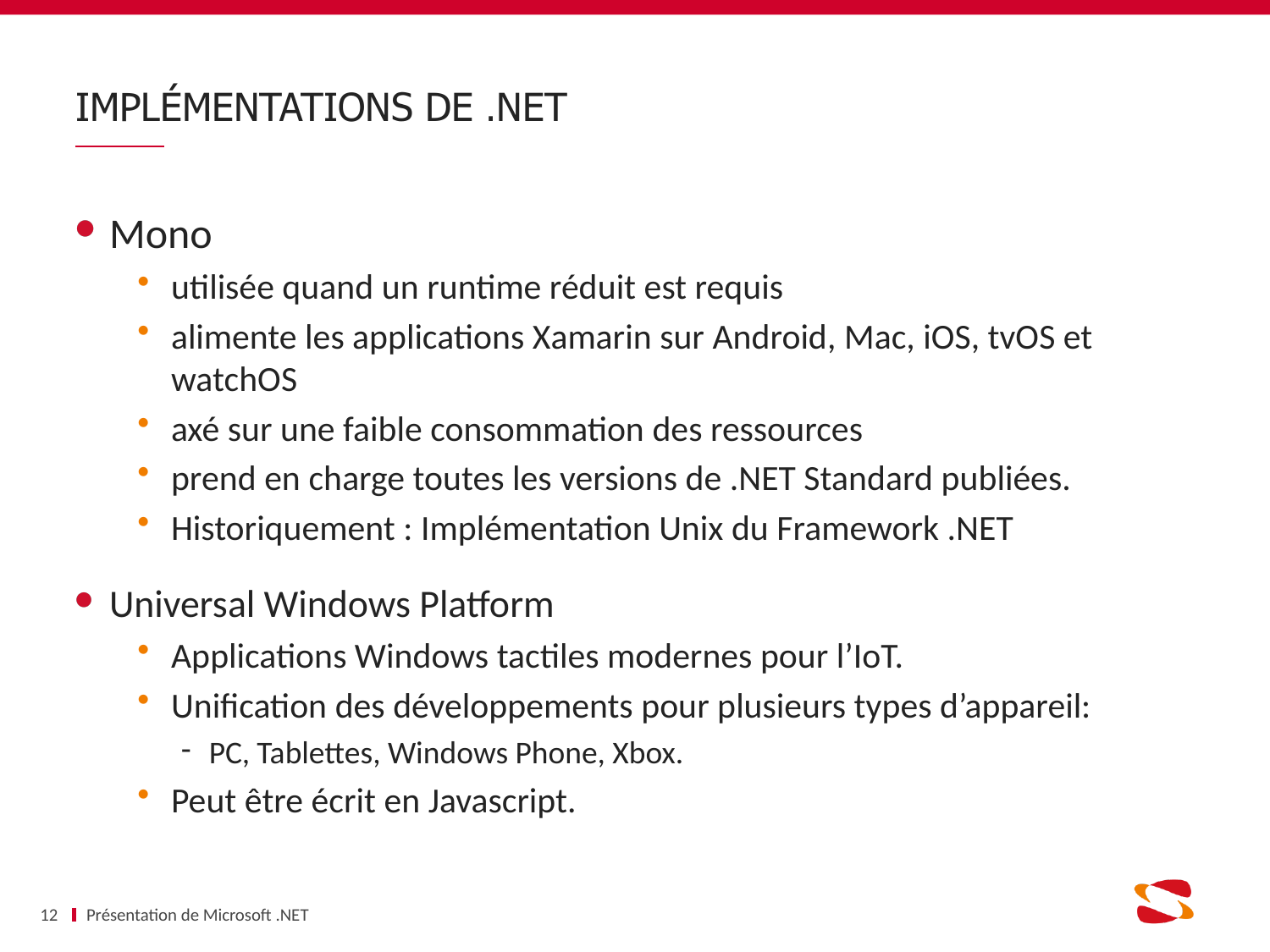

# Implémentations de .NET
Mono
utilisée quand un runtime réduit est requis
alimente les applications Xamarin sur Android, Mac, iOS, tvOS et watchOS
axé sur une faible consommation des ressources
prend en charge toutes les versions de .NET Standard publiées.
Historiquement : Implémentation Unix du Framework .NET
Universal Windows Platform
Applications Windows tactiles modernes pour l’IoT.
Unification des développements pour plusieurs types d’appareil:
PC, Tablettes, Windows Phone, Xbox.
Peut être écrit en Javascript.
12
Présentation de Microsoft .NET